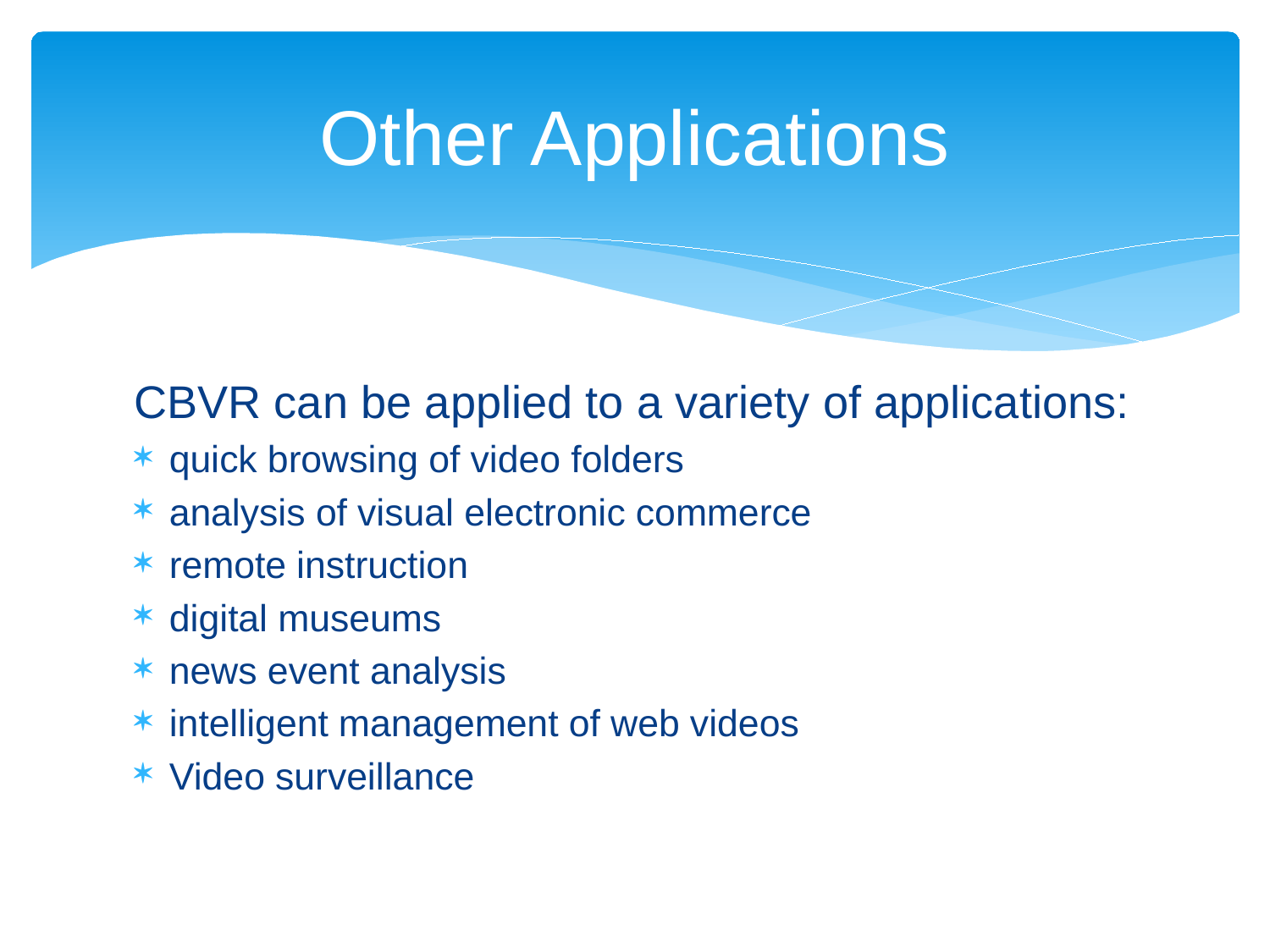

# Other Applications
CBVR can be applied to a variety of applications:
quick browsing of video folders
analysis of visual electronic commerce
remote instruction
digital museums
news event analysis
intelligent management of web videos
Video surveillance